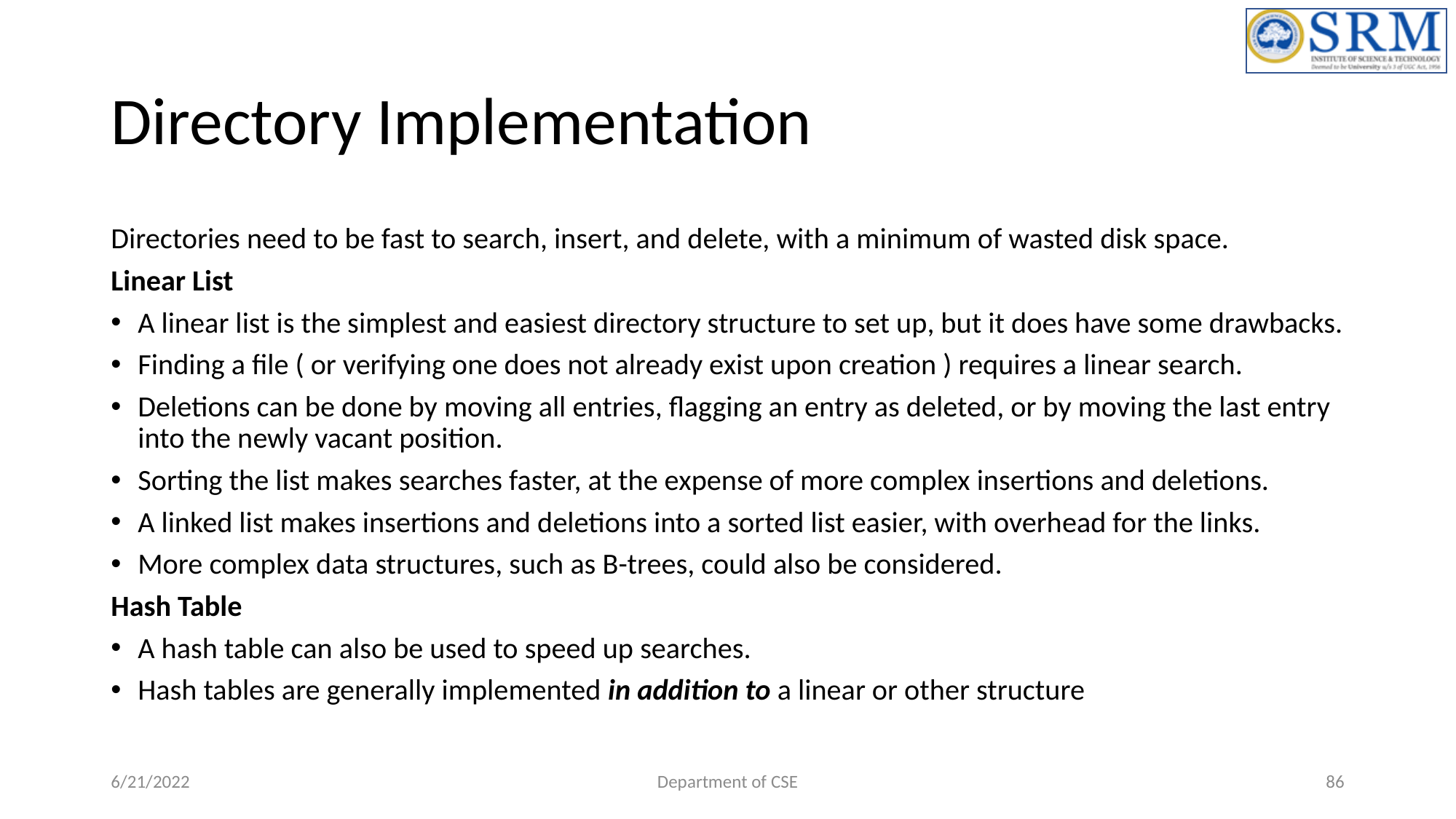

# Directory Implementation
Directories need to be fast to search, insert, and delete, with a minimum of wasted disk space.
Linear List
A linear list is the simplest and easiest directory structure to set up, but it does have some drawbacks.
Finding a file ( or verifying one does not already exist upon creation ) requires a linear search.
Deletions can be done by moving all entries, flagging an entry as deleted, or by moving the last entry into the newly vacant position.
Sorting the list makes searches faster, at the expense of more complex insertions and deletions.
A linked list makes insertions and deletions into a sorted list easier, with overhead for the links.
More complex data structures, such as B-trees, could also be considered.
Hash Table
A hash table can also be used to speed up searches.
Hash tables are generally implemented in addition to a linear or other structure

6/21/2022
Department of CSE
86